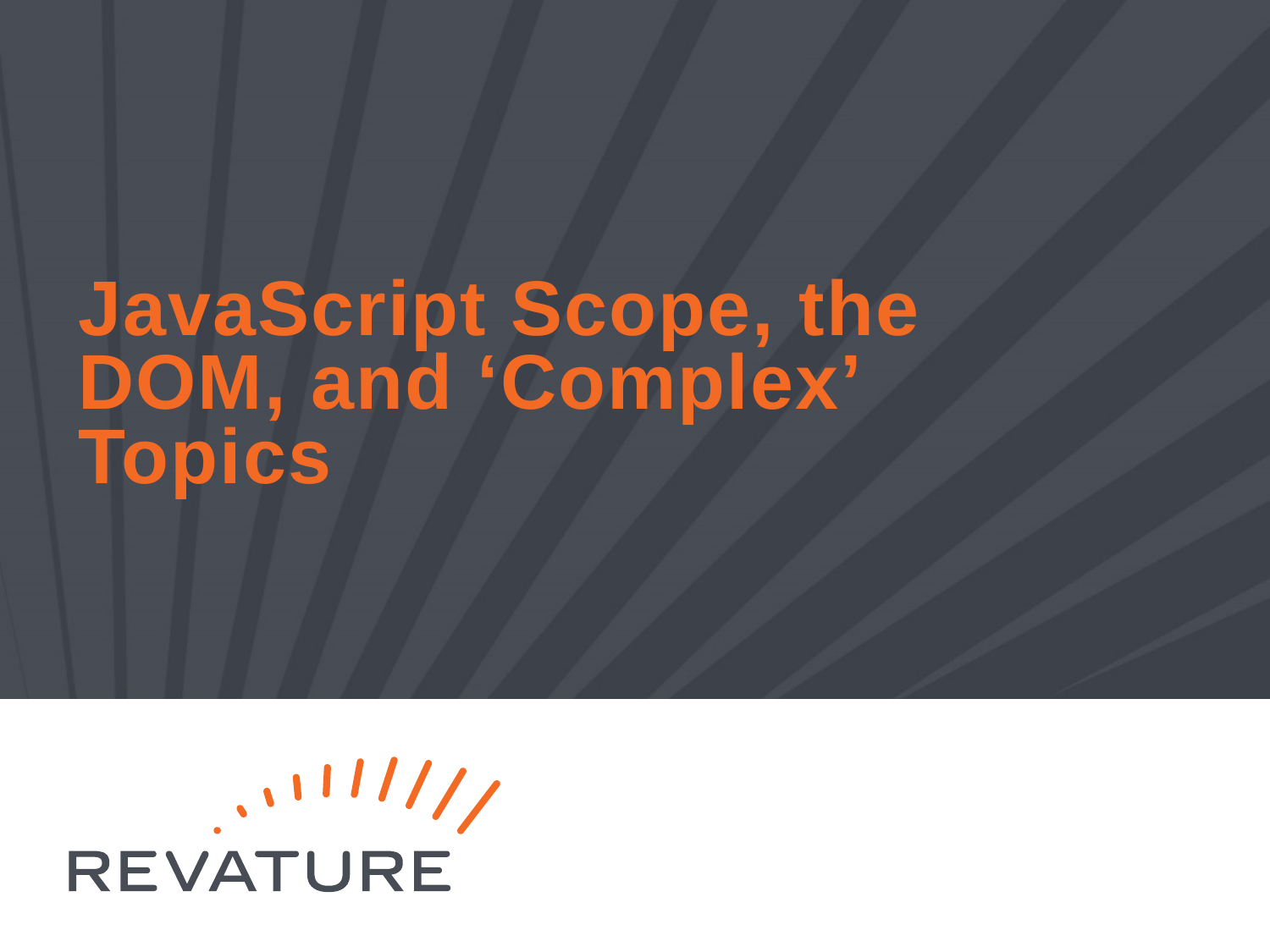

# JavaScript Scope, the DOM, and ‘Complex’ Topics